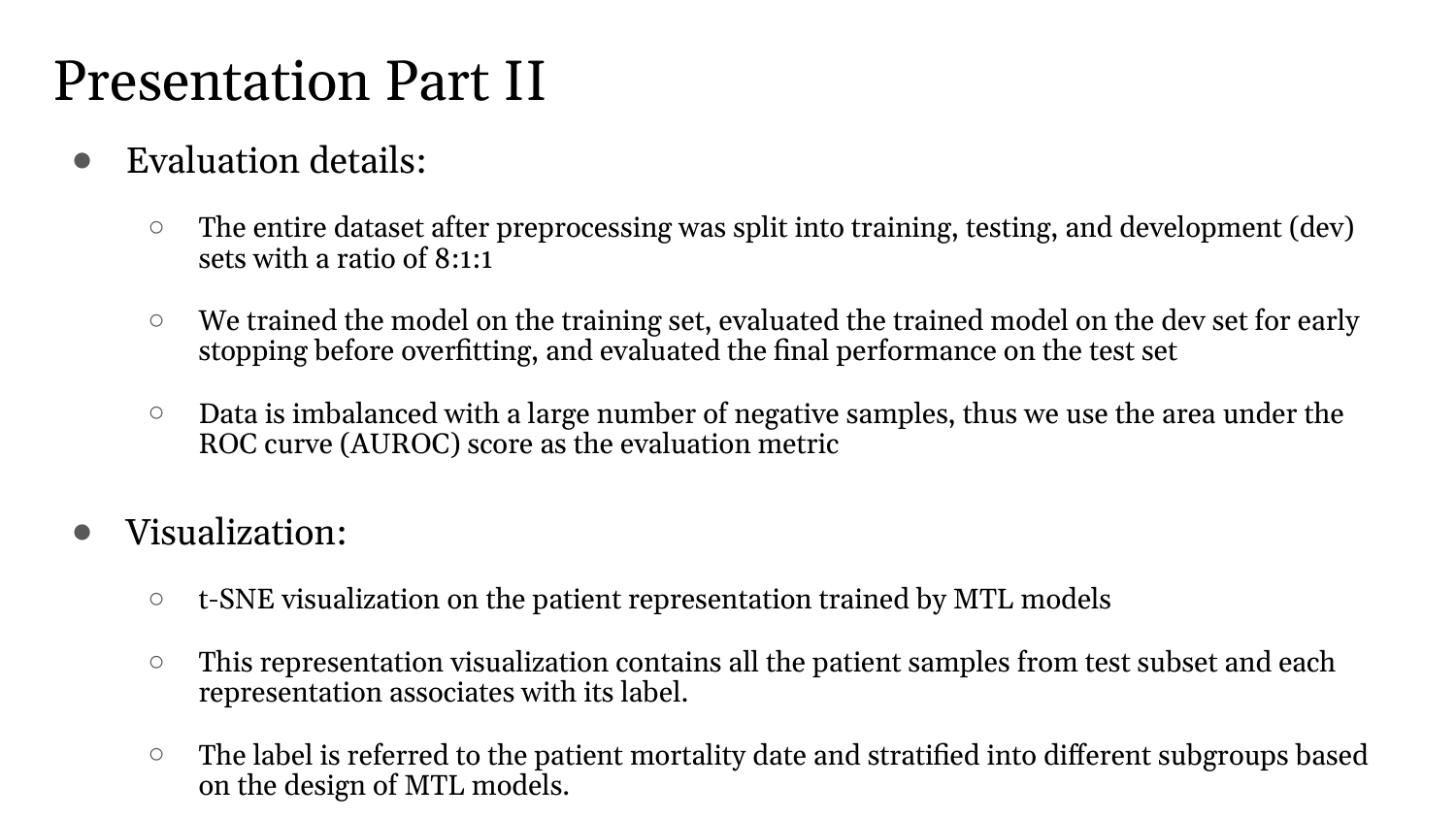

Presentation Part II
Evaluation details:
The entire dataset after preprocessing was split into training, testing, and development (dev) sets with a ratio of 8:1:1
We trained the model on the training set, evaluated the trained model on the dev set for early stopping before overfitting, and evaluated the final performance on the test set
Data is imbalanced with a large number of negative samples, thus we use the area under the ROC curve (AUROC) score as the evaluation metric

Visualization:
t-SNE visualization on the patient representation trained by MTL models
This representation visualization contains all the patient samples from test subset and each representation associates with its label.
The label is referred to the patient mortality date and stratified into different subgroups based on the design of MTL models.